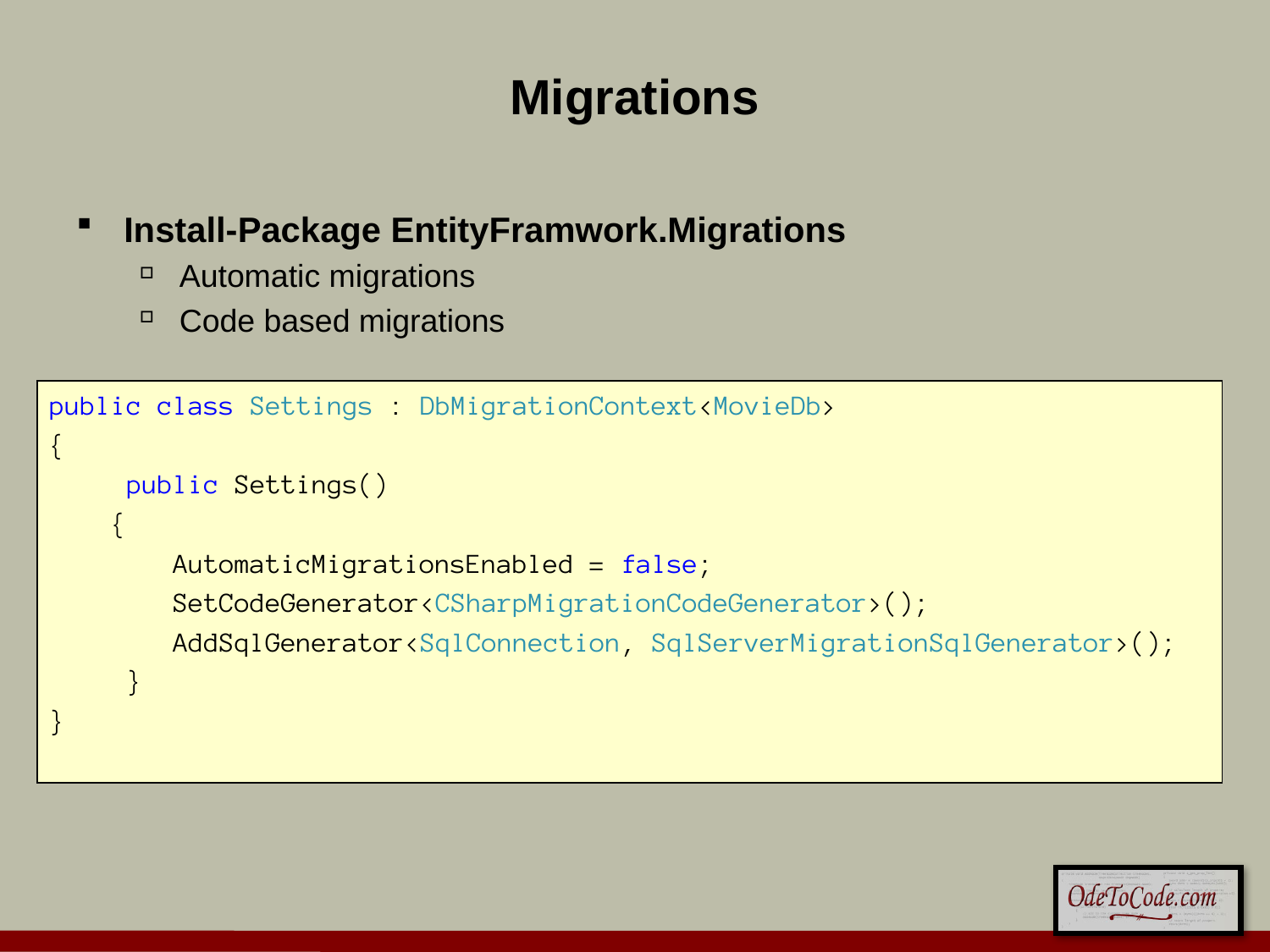

# Migrations
Install-Package EntityFramwork.Migrations
Automatic migrations
Code based migrations
public class Settings : DbMigrationContext<MovieDb>
{
     public Settings()
    {
        AutomaticMigrationsEnabled = false;
        SetCodeGenerator<CSharpMigrationCodeGenerator>();
        AddSqlGenerator<SqlConnection, SqlServerMigrationSqlGenerator>();
     }
}